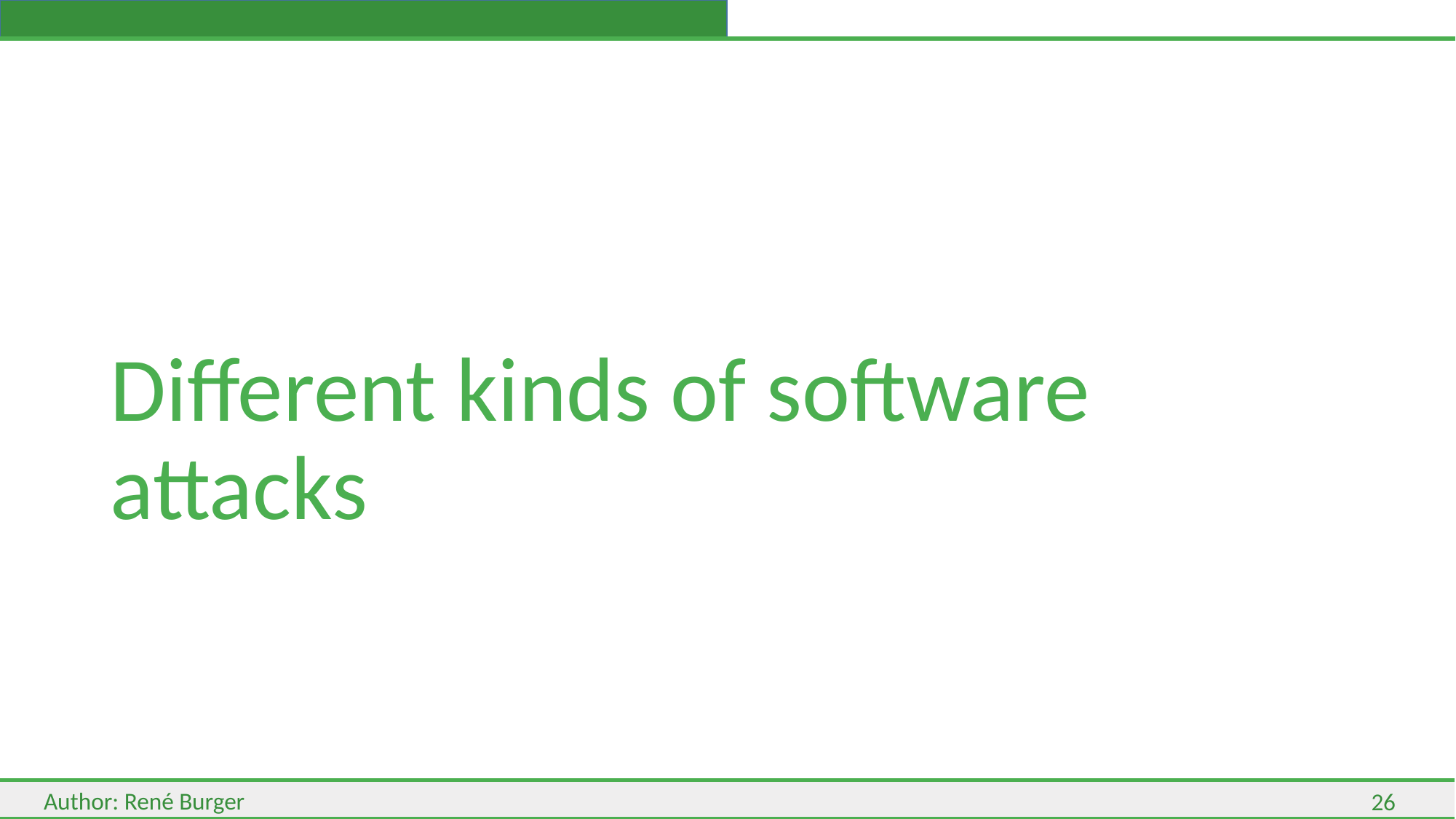

# Different kinds of software attacks

26
Author: René Burger